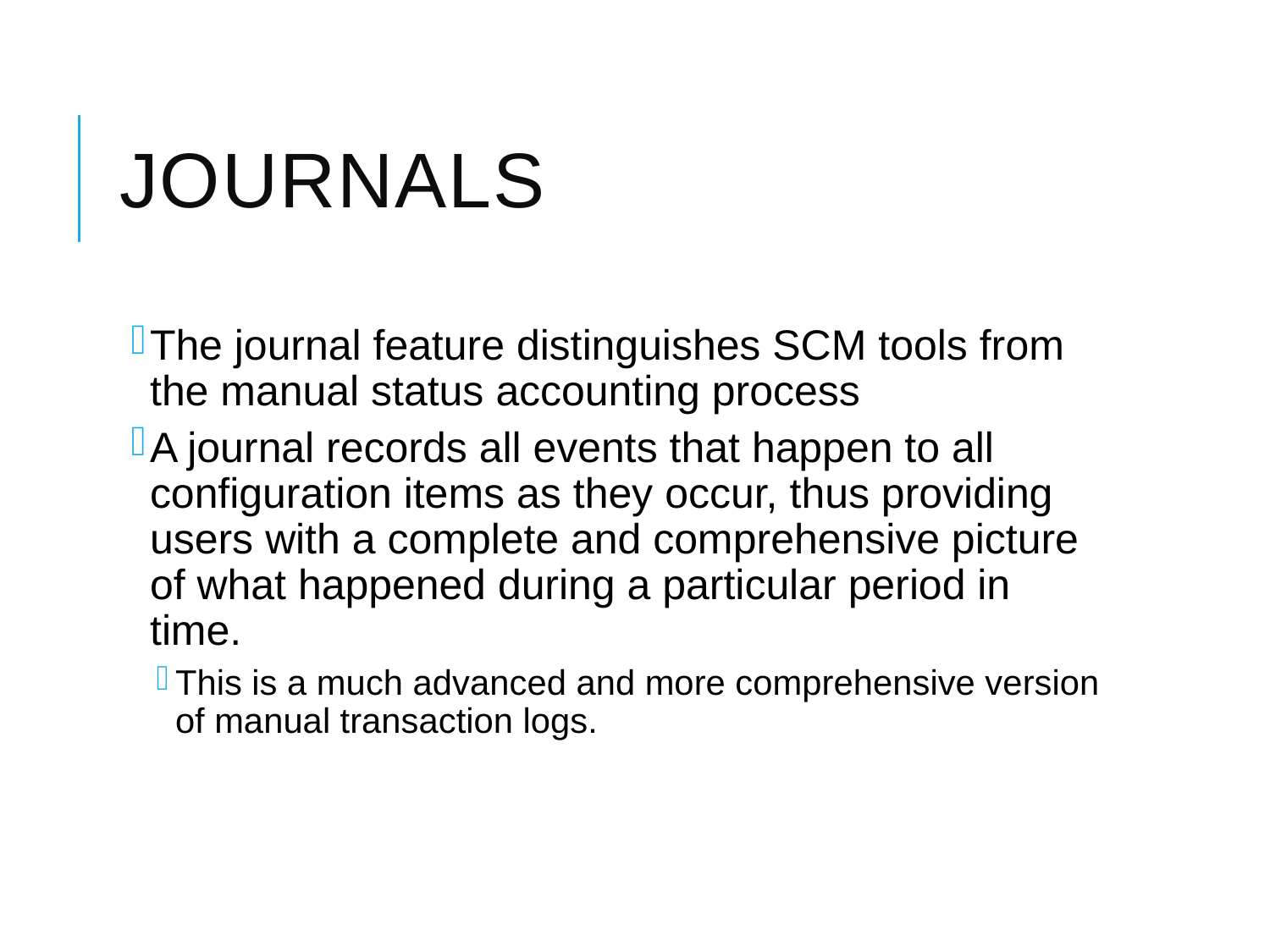

# Journals
The journal feature distinguishes SCM tools from the manual status accounting process
A journal records all events that happen to all configuration items as they occur, thus providing users with a complete and comprehensive picture of what happened during a particular period in time.
This is a much advanced and more comprehensive version of manual transaction logs.